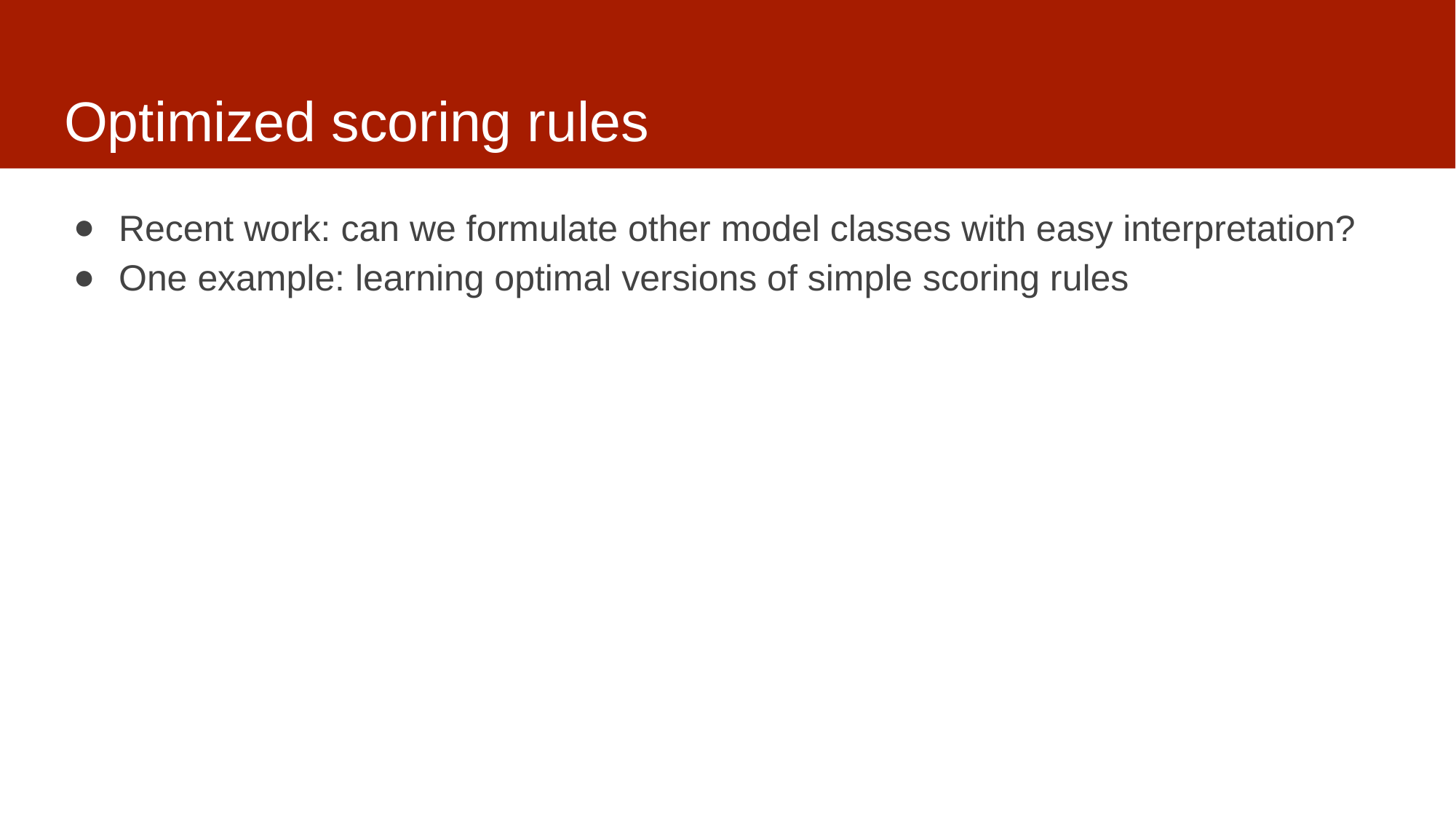

# Optimized scoring rules
Recent work: can we formulate other model classes with easy interpretation?
One example: learning optimal versions of simple scoring rules